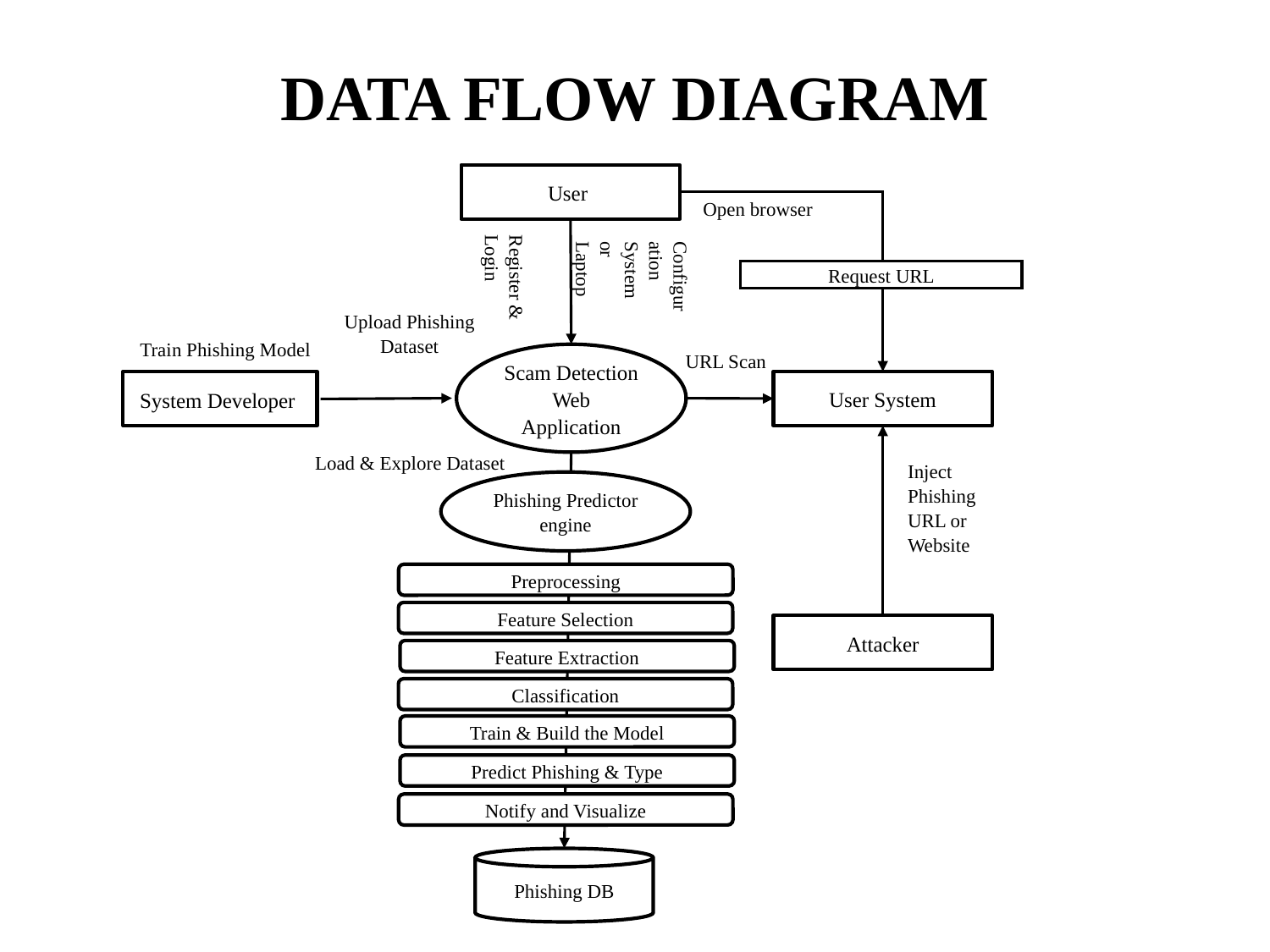

# DATA FLOW DIAGRAM

User
Open browser
Configuration System or Laptop
Request URL
Register & Login
Upload Phishing Dataset
Train Phishing Model
        URL Scan
Scam Detection Web Application
User System
System Developer

Load & Explore Dataset
Inject Phishing URL or Website
Phishing Predictor engine
Preprocessing
Feature Selection
Attacker
Feature Extraction
Classification
Train & Build the Model
Predict Phishing & Type
Notify and Visualize
Phishing DB